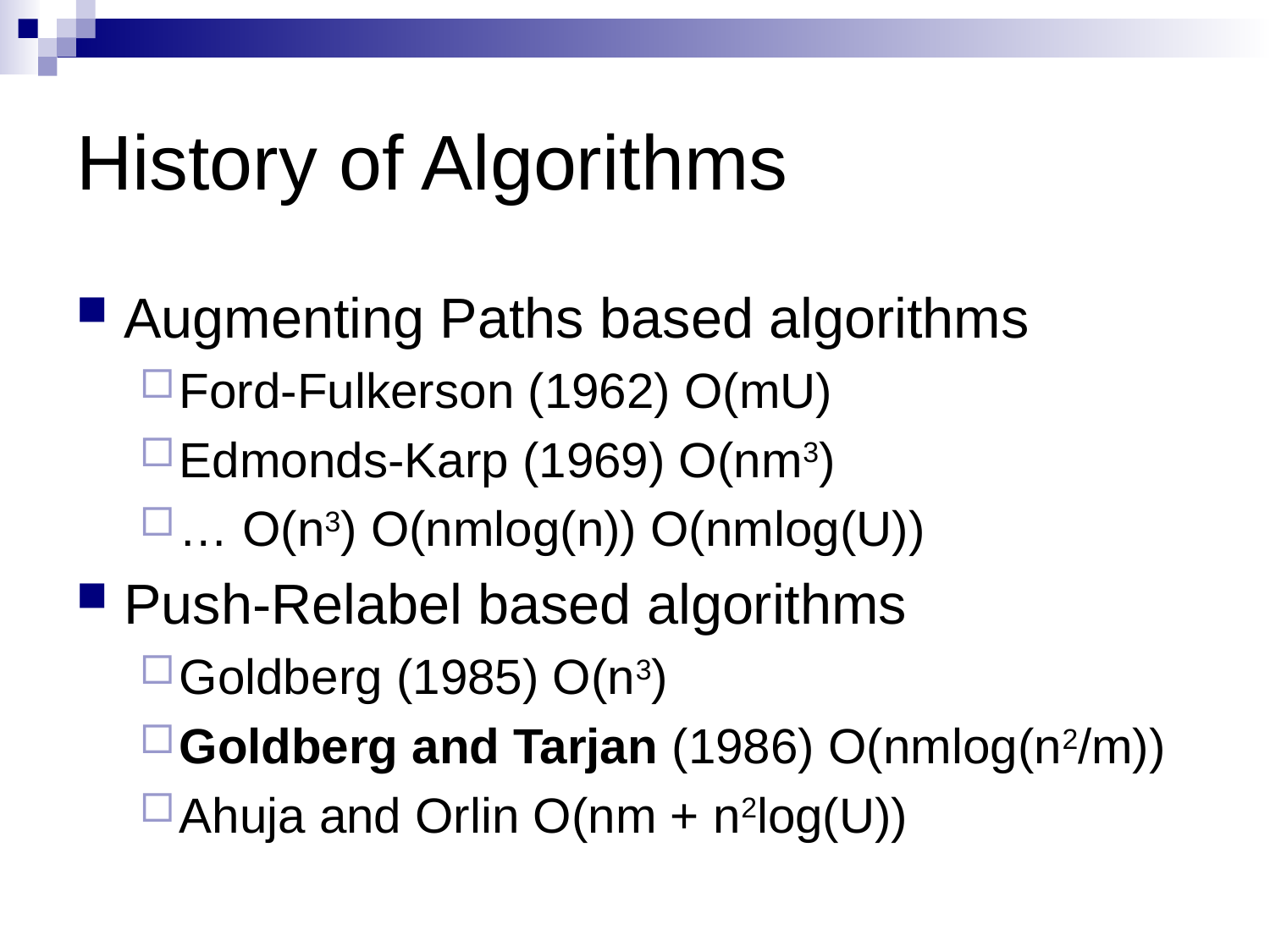

# History of Algorithms
Augmenting Paths based algorithms
Ford-Fulkerson (1962) O(mU)
Edmonds-Karp (1969) O(nm3)
… O(n3) O(nmlog(n)) O(nmlog(U))
Push-Relabel based algorithms
Goldberg (1985) O(n3)
Goldberg and Tarjan (1986) O(nmlog(n2/m))
Ahuja and Orlin O(nm + n2log(U))